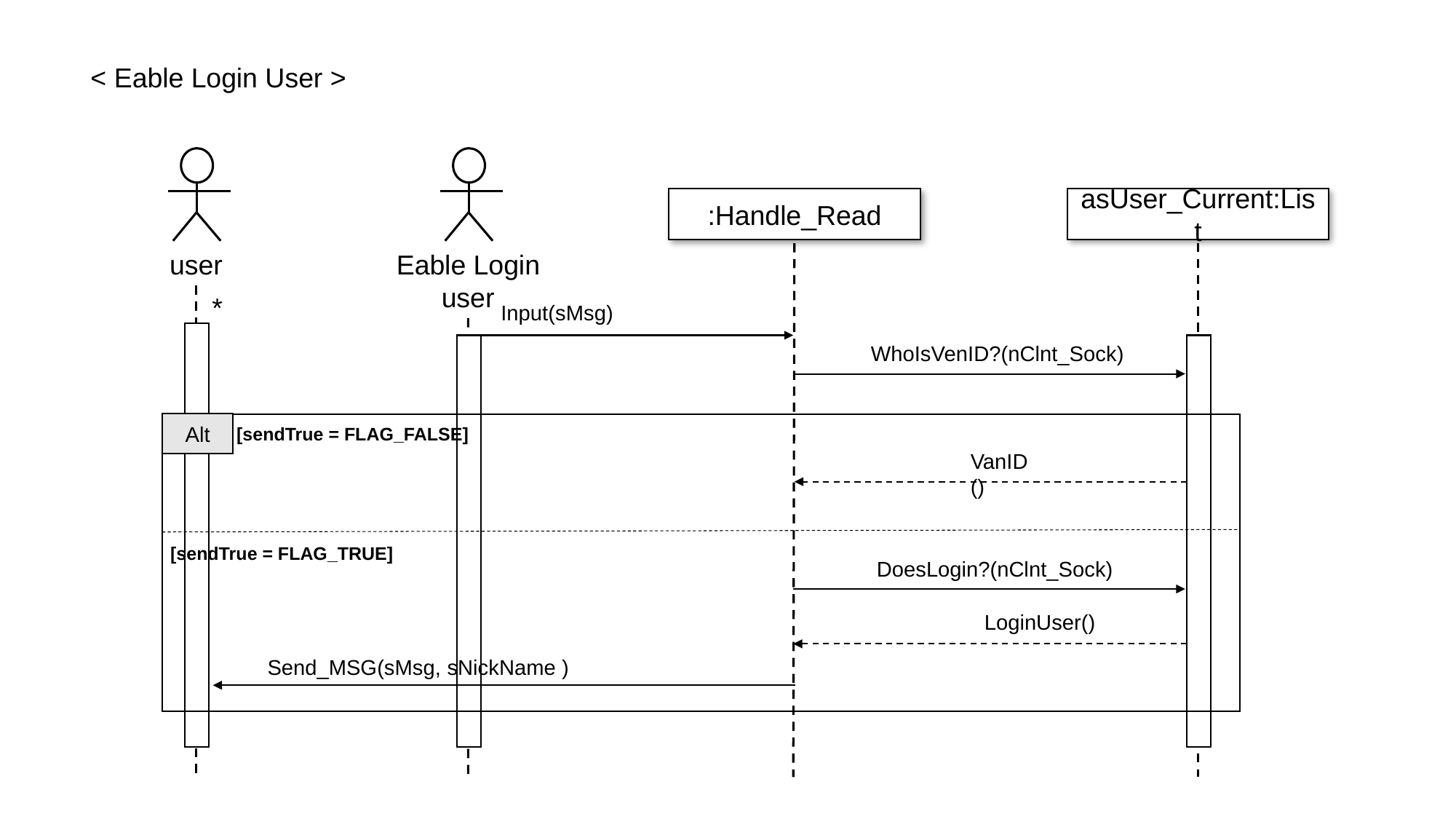

< Eable Login User >

asUser_Current:List
:Handle_Read
user
Eable Login
user
*
Input(sMsg)

WhoIsVenID?(nClnt_Sock)

Alt

[sendTrue = FLAG_FALSE]
VanID()
[sendTrue = FLAG_TRUE]
DoesLogin?(nClnt_Sock)
LoginUser()
Send_MSG(sMsg, sNickName )